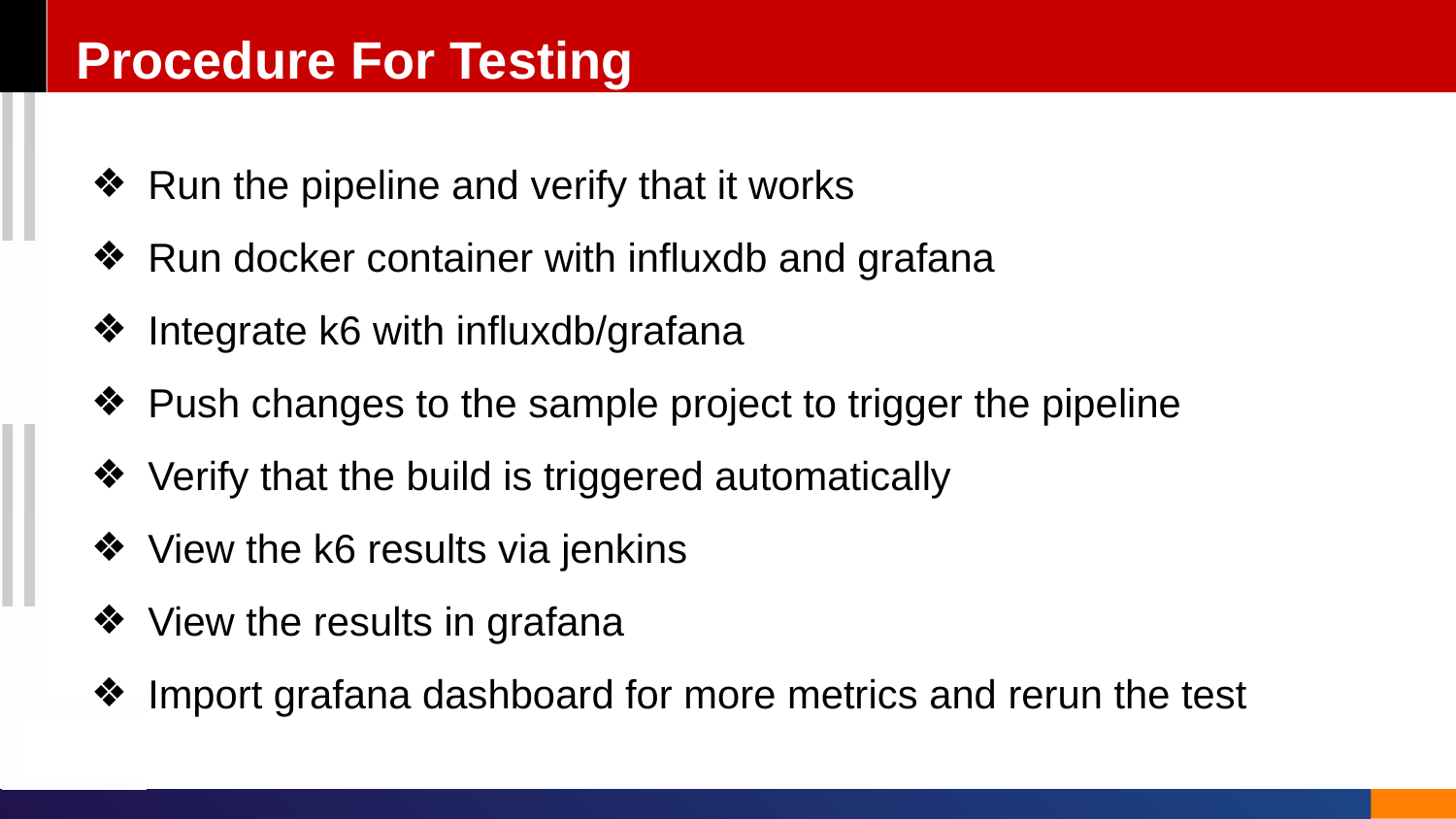

# Procedure For Testing
Run the pipeline and verify that it works
Run docker container with influxdb and grafana
Integrate k6 with influxdb/grafana
Push changes to the sample project to trigger the pipeline
Verify that the build is triggered automatically
View the k6 results via jenkins
View the results in grafana
Import grafana dashboard for more metrics and rerun the test